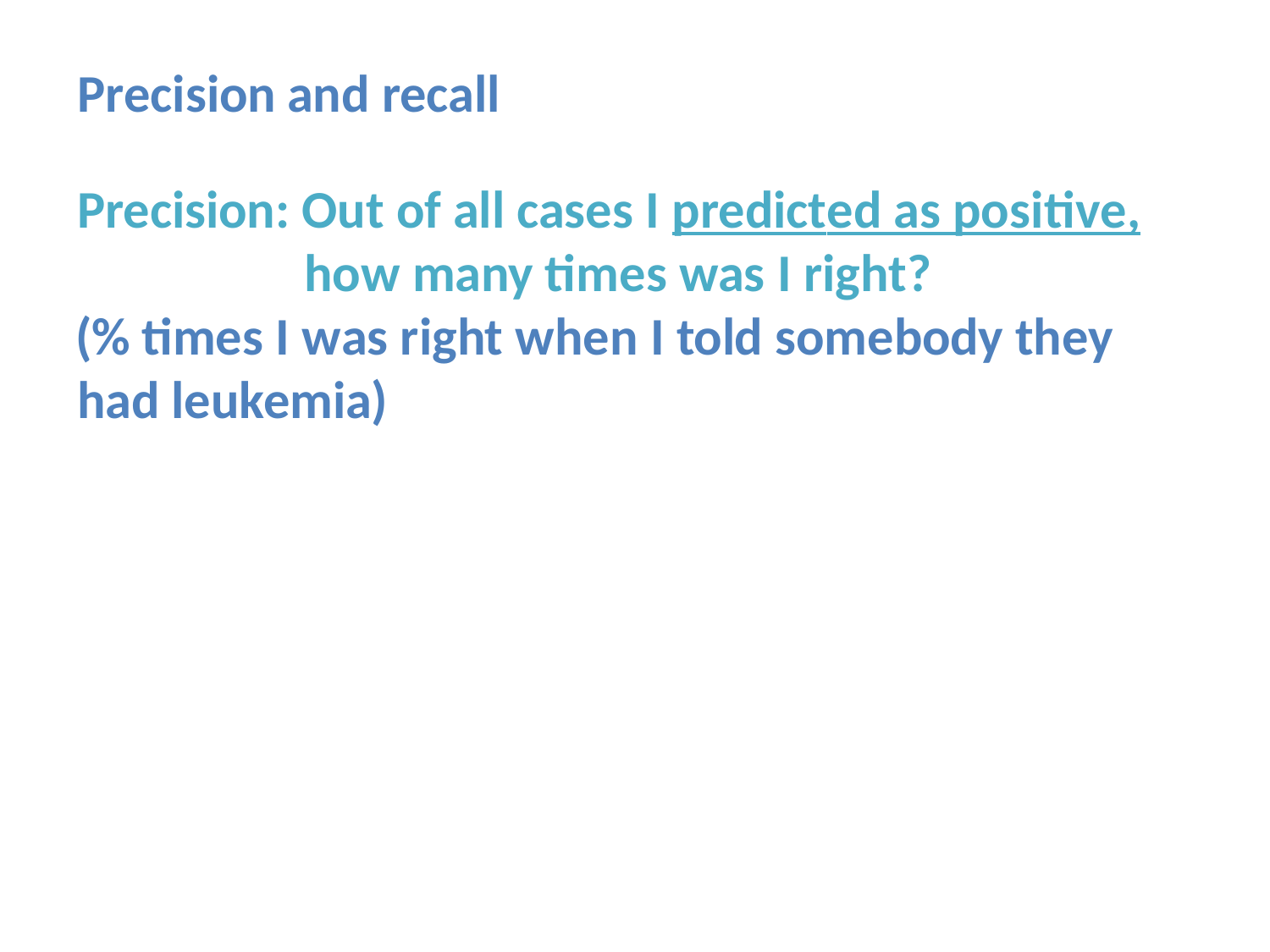

Precision and recall
Precision: Out of all cases I predicted as positive, how many times was I right?
(% times I was right when I told somebody they had leukemia)